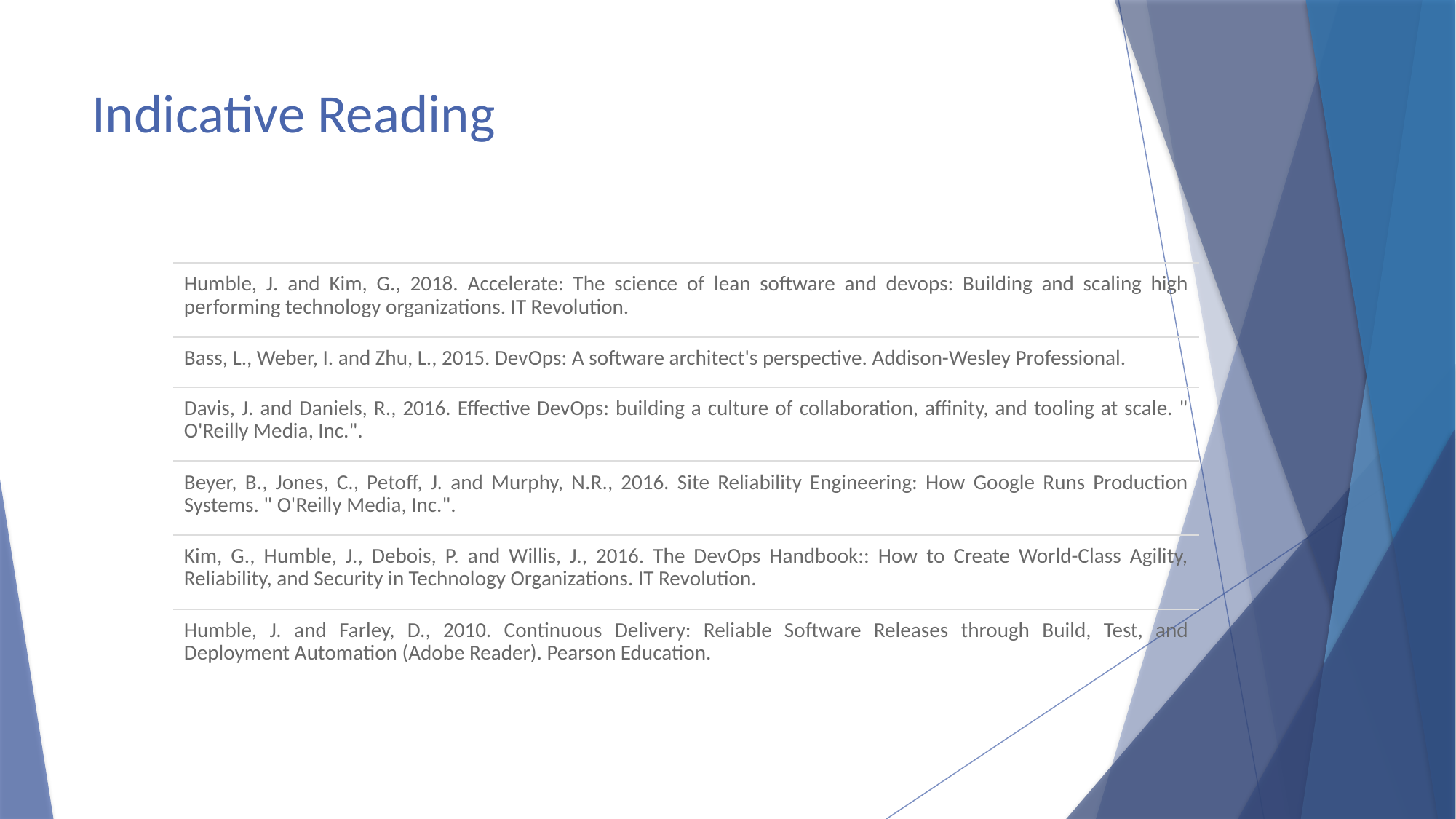

# Indicative Reading
| Humble, J. and Kim, G., 2018. Accelerate: The science of lean software and devops: Building and scaling high performing technology organizations. IT Revolution. |
| --- |
| Bass, L., Weber, I. and Zhu, L., 2015. DevOps: A software architect's perspective. Addison-Wesley Professional. |
| Davis, J. and Daniels, R., 2016. Effective DevOps: building a culture of collaboration, affinity, and tooling at scale. " O'Reilly Media, Inc.". |
| Beyer, B., Jones, C., Petoff, J. and Murphy, N.R., 2016. Site Reliability Engineering: How Google Runs Production Systems. " O'Reilly Media, Inc.". |
| Kim, G., Humble, J., Debois, P. and Willis, J., 2016. The DevOps Handbook:: How to Create World-Class Agility, Reliability, and Security in Technology Organizations. IT Revolution. |
| Humble, J. and Farley, D., 2010. Continuous Delivery: Reliable Software Releases through Build, Test, and Deployment Automation (Adobe Reader). Pearson Education. |